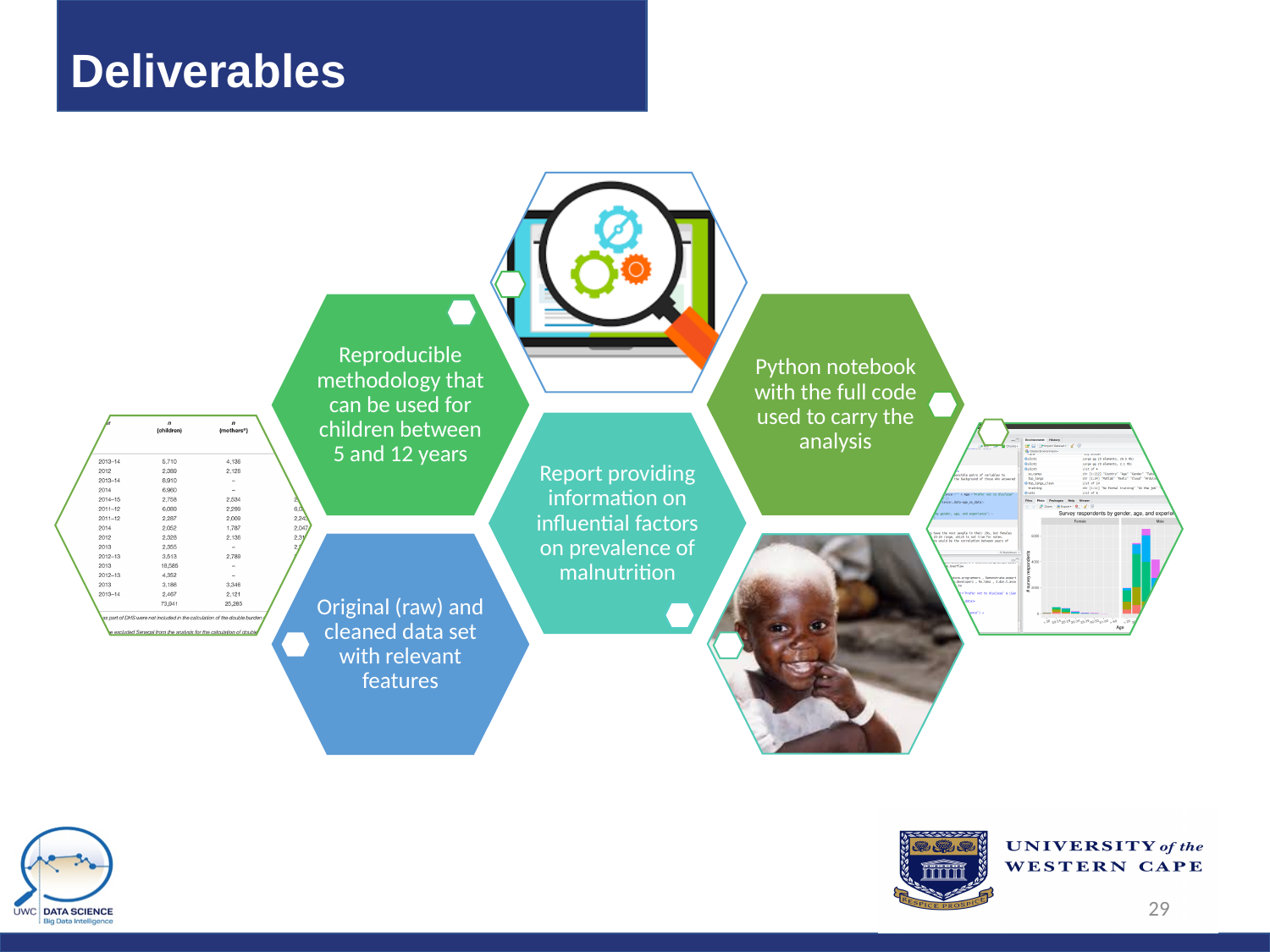

# Deliverables
Original (raw) and cleaned data set with relevant features
Report providing information on influential factors on prevalence of malnutrition
Reproducible methodology that can be used for children between 5 and 12 years
Python notebook with the full code used to carry the analysis
29